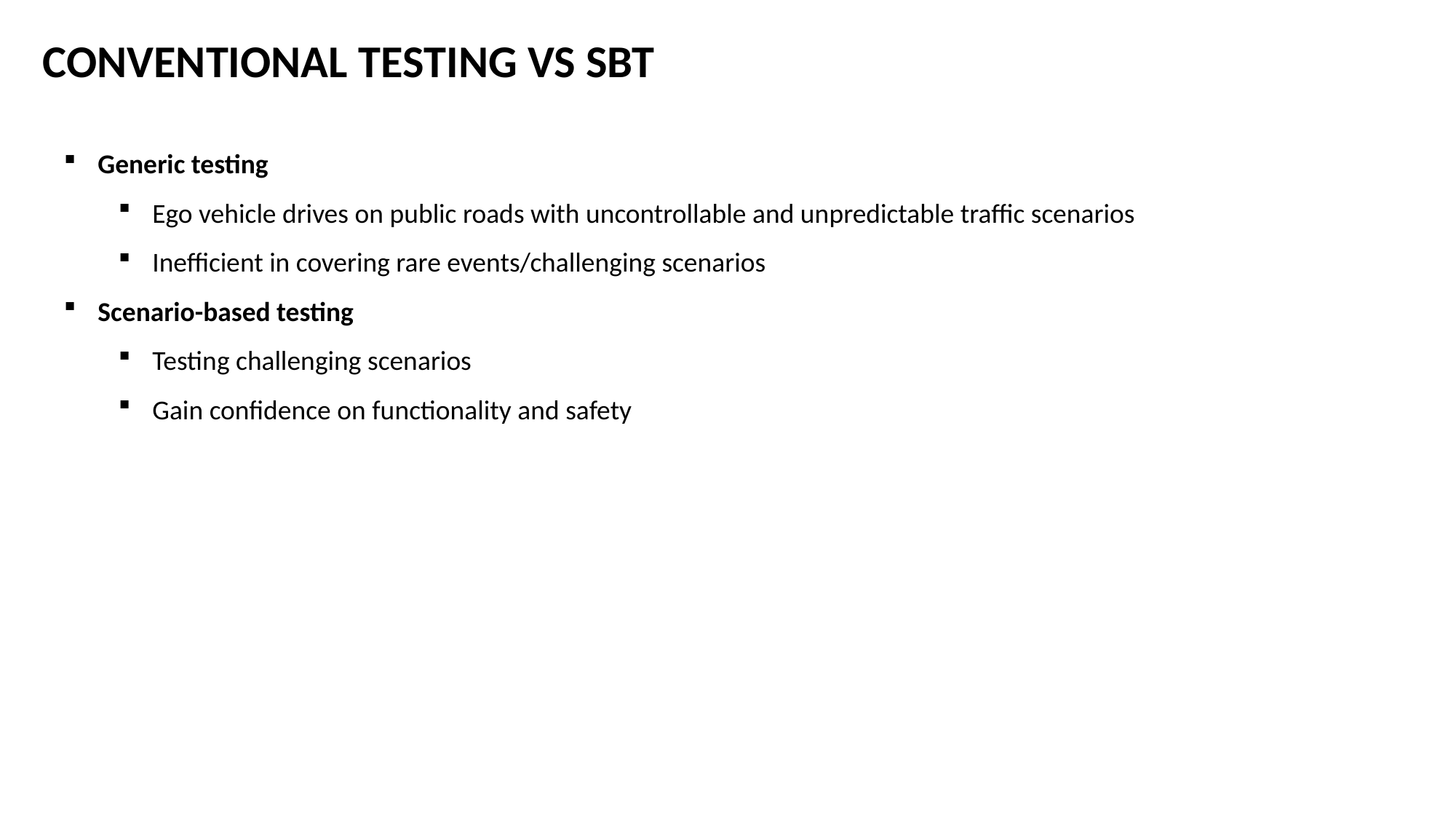

CONVENTIONAL TESTING VS SBT
Generic testing
Ego vehicle drives on public roads with uncontrollable and unpredictable traffic scenarios
Inefficient in covering rare events/challenging scenarios
Scenario-based testing
Testing challenging scenarios
Gain confidence on functionality and safety